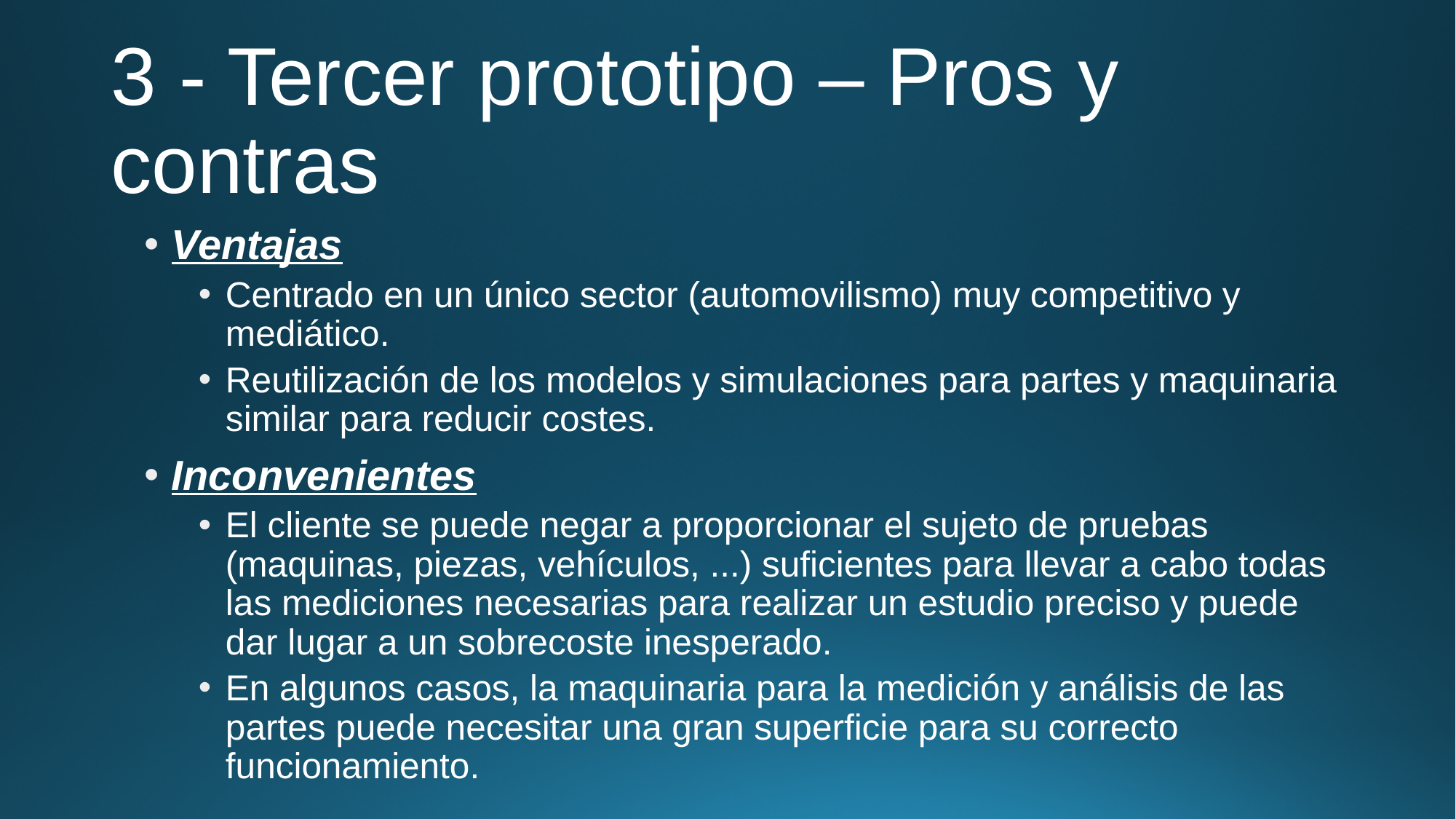

# 3 - Tercer prototipo – Pros y contras
Ventajas
Centrado en un único sector (automovilismo) muy competitivo y mediático.
Reutilización de los modelos y simulaciones para partes y maquinaria similar para reducir costes.
Inconvenientes
El cliente se puede negar a proporcionar el sujeto de pruebas (maquinas, piezas, vehículos, ...) suficientes para llevar a cabo todas las mediciones necesarias para realizar un estudio preciso y puede dar lugar a un sobrecoste inesperado.
En algunos casos, la maquinaria para la medición y análisis de las partes puede necesitar una gran superficie para su correcto funcionamiento.